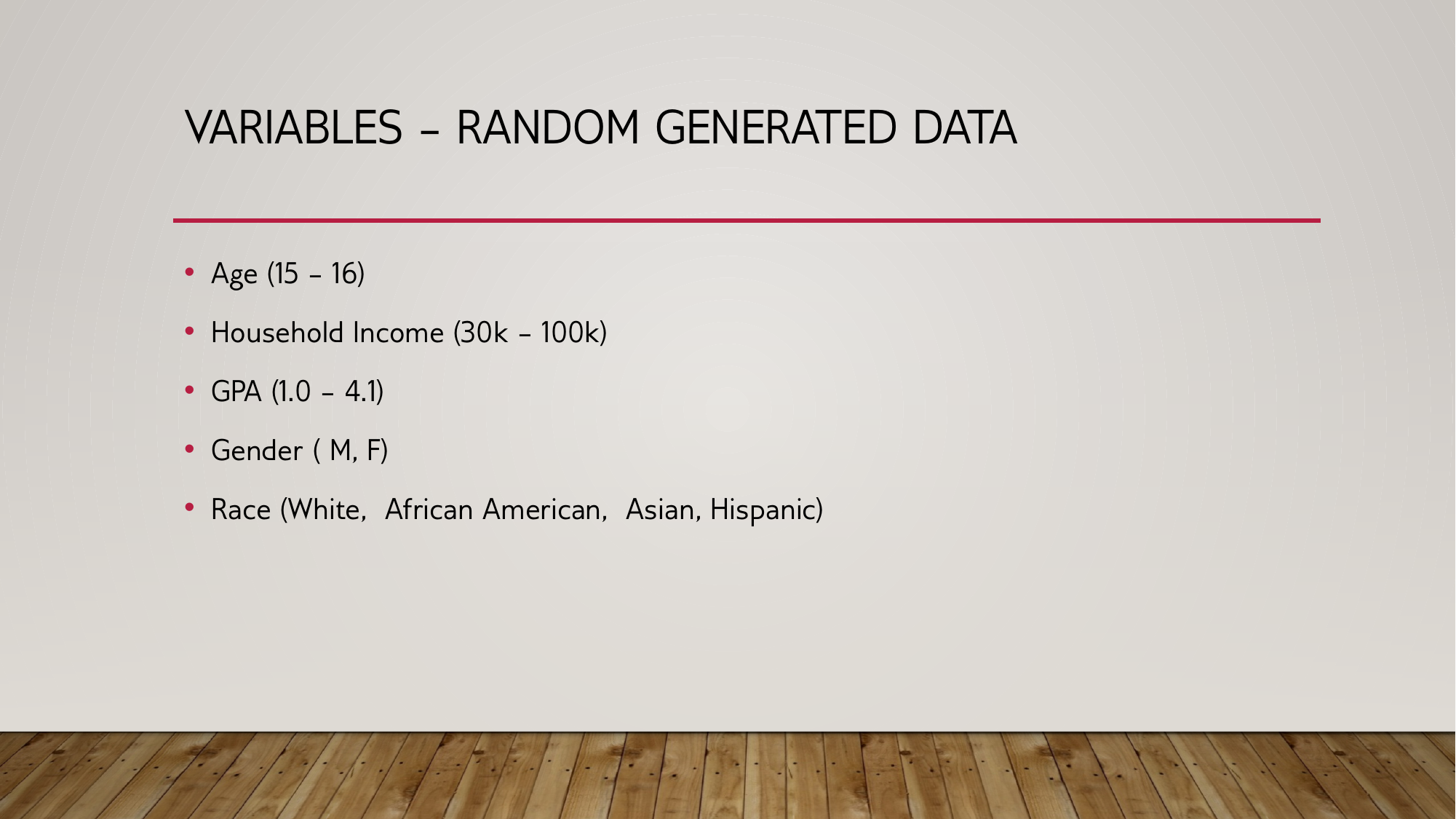

# Variables – Random Generated Data
Age (15 – 16)
Household Income (30k – 100k)
GPA (1.0 – 4.1)
Gender ( M, F)
Race (White,  African American,  Asian, Hispanic)